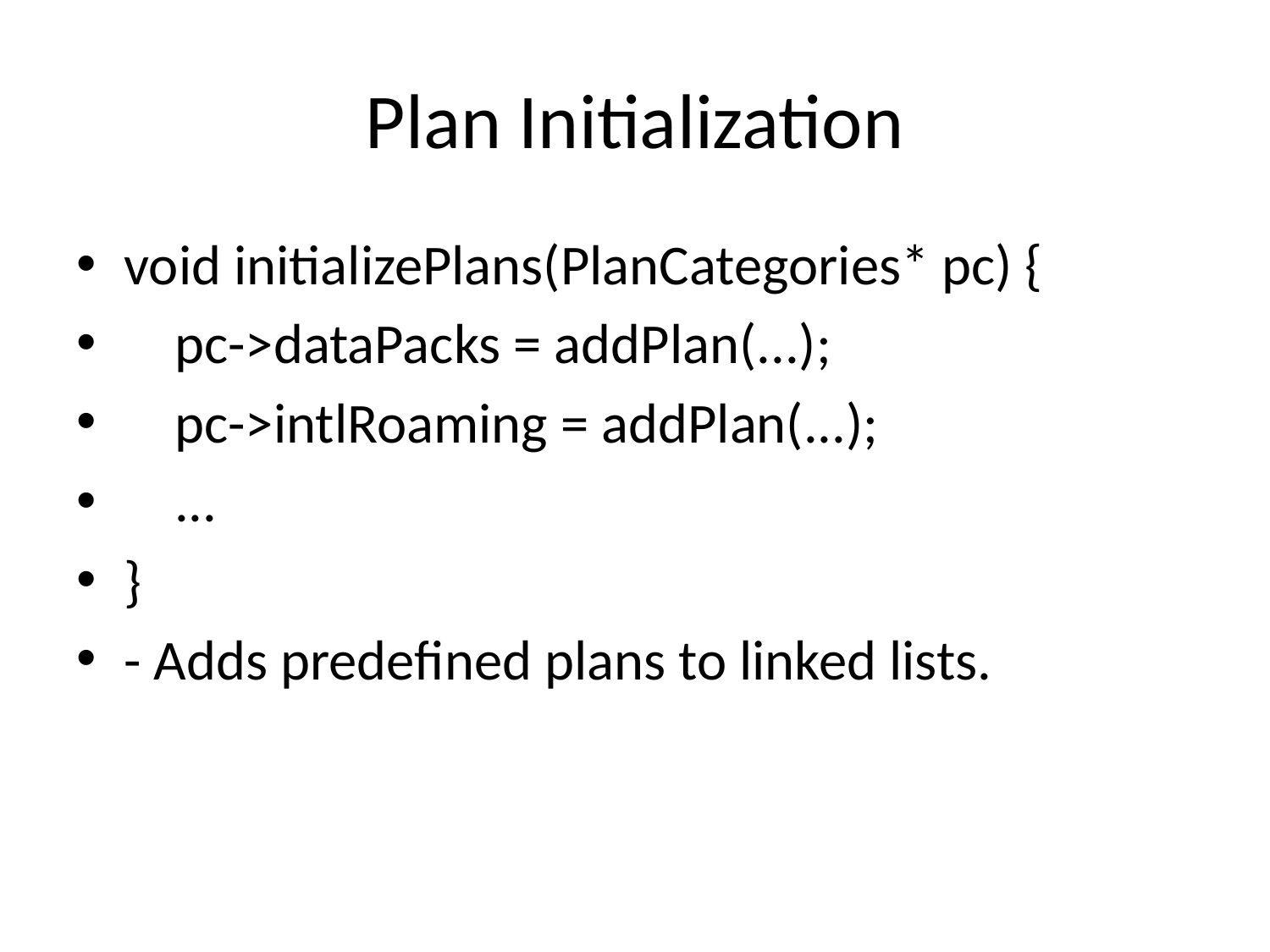

# Plan Initialization
void initializePlans(PlanCategories* pc) {
    pc->dataPacks = addPlan(...);
    pc->intlRoaming = addPlan(...);
    ...
}
- Adds predefined plans to linked lists.